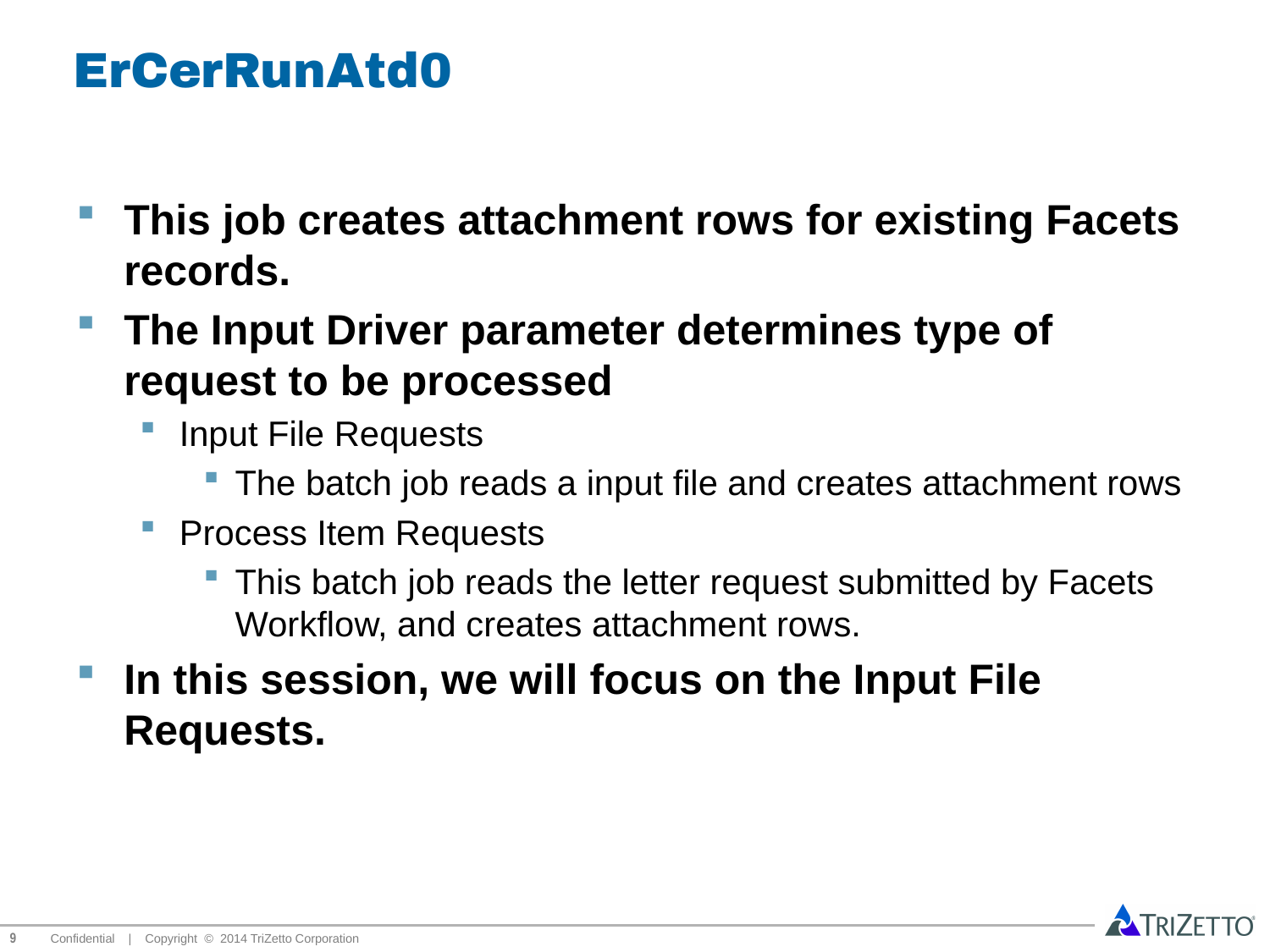

# ErCerRunAtd0
This job creates attachment rows for existing Facets records.
The Input Driver parameter determines type of request to be processed
Input File Requests
The batch job reads a input file and creates attachment rows
Process Item Requests
This batch job reads the letter request submitted by Facets Workflow, and creates attachment rows.
In this session, we will focus on the Input File Requests.